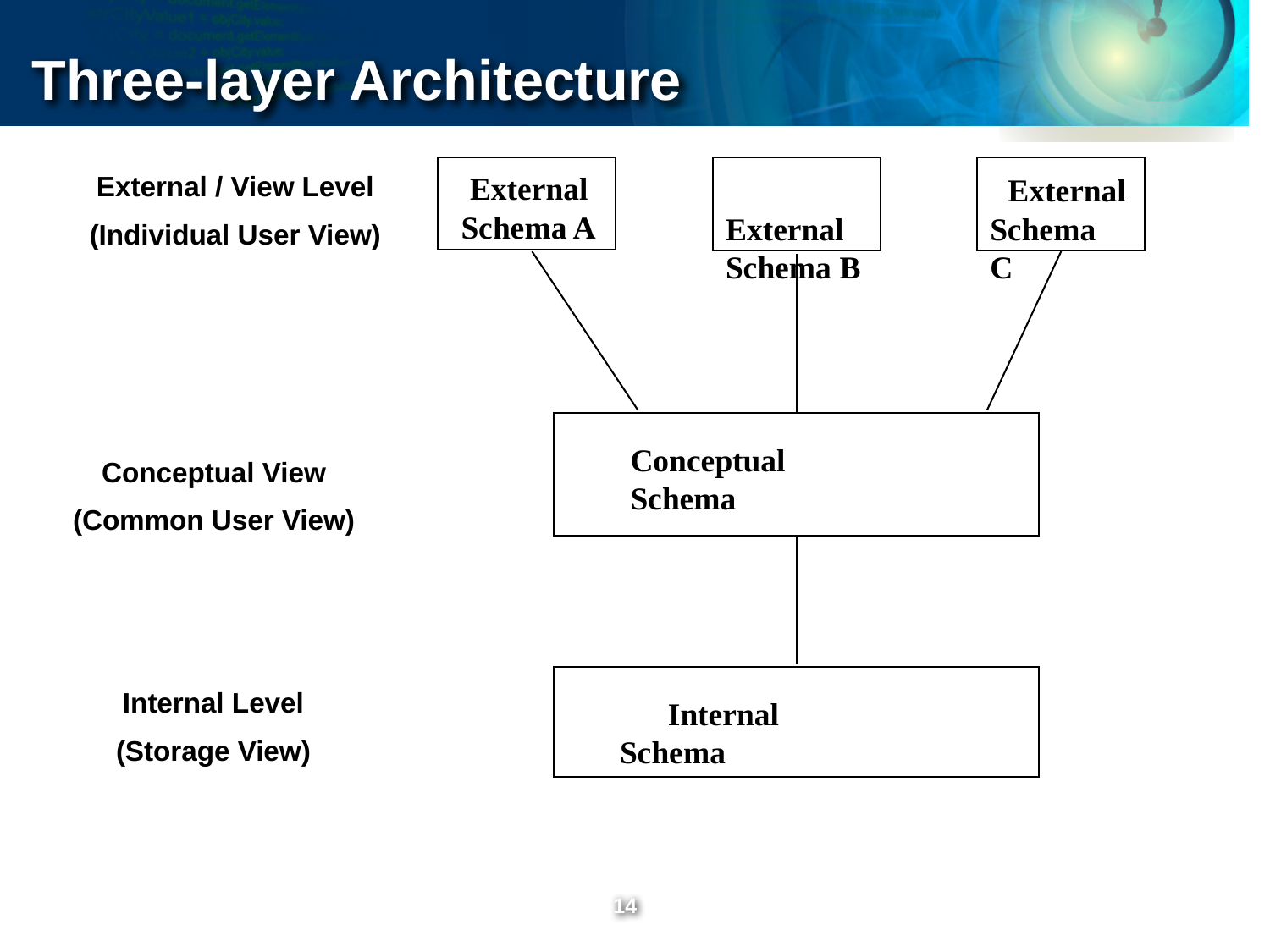

Three-layer Architecture

 External
Schema A
  External
Schema B
  External
Schema C
External / View Level
(Individual User View)

Conceptual Schema
Conceptual View
(Common User View)

Internal Level
(Storage View)
      Internal Schema
14